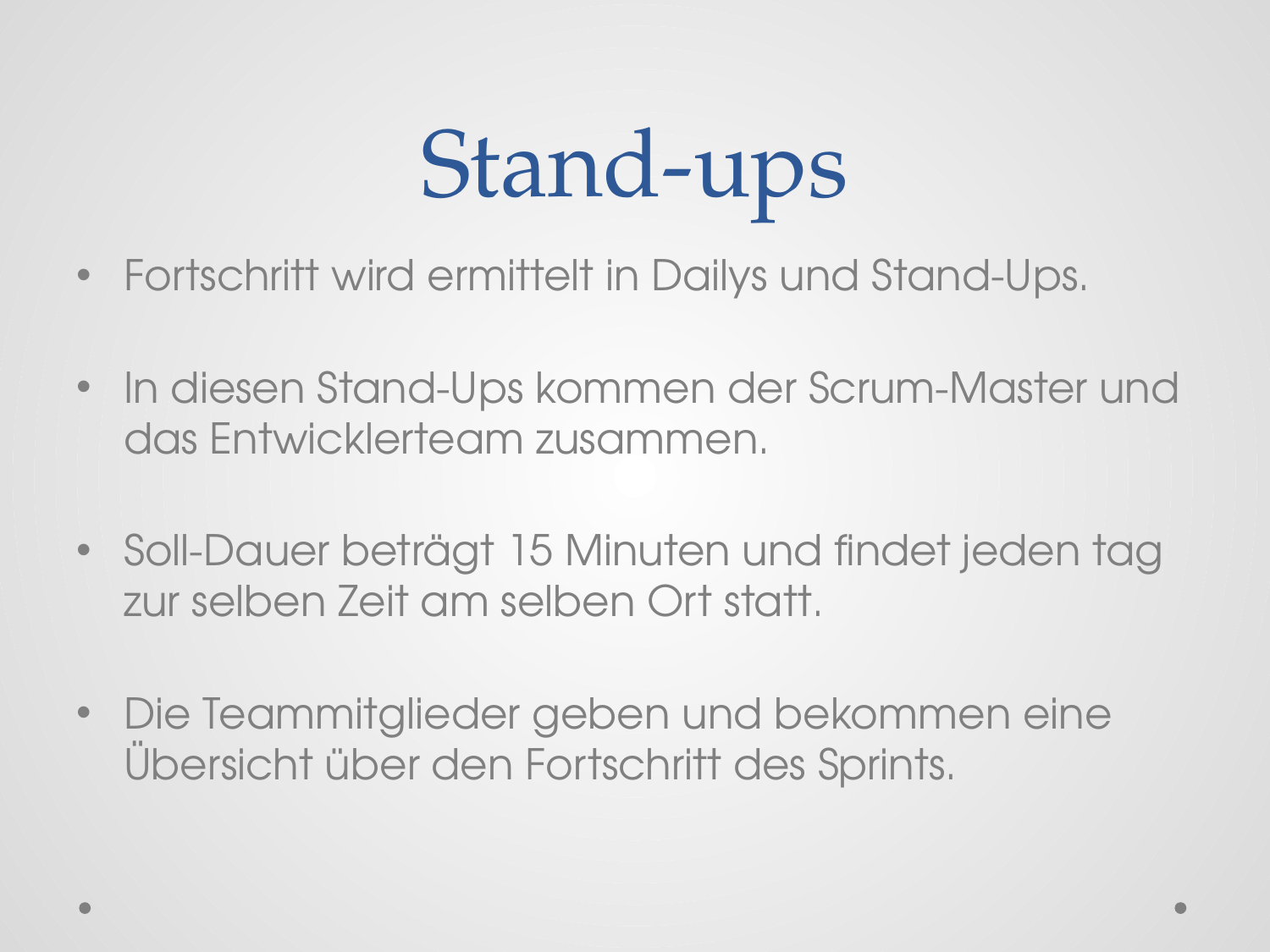

# Stand-ups
Fortschritt wird ermittelt in Dailys und Stand-Ups.
In diesen Stand-Ups kommen der Scrum-Master und das Entwicklerteam zusammen.
Soll-Dauer beträgt 15 Minuten und findet jeden tag zur selben Zeit am selben Ort statt.
Die Teammitglieder geben und bekommen eine Übersicht über den Fortschritt des Sprints.